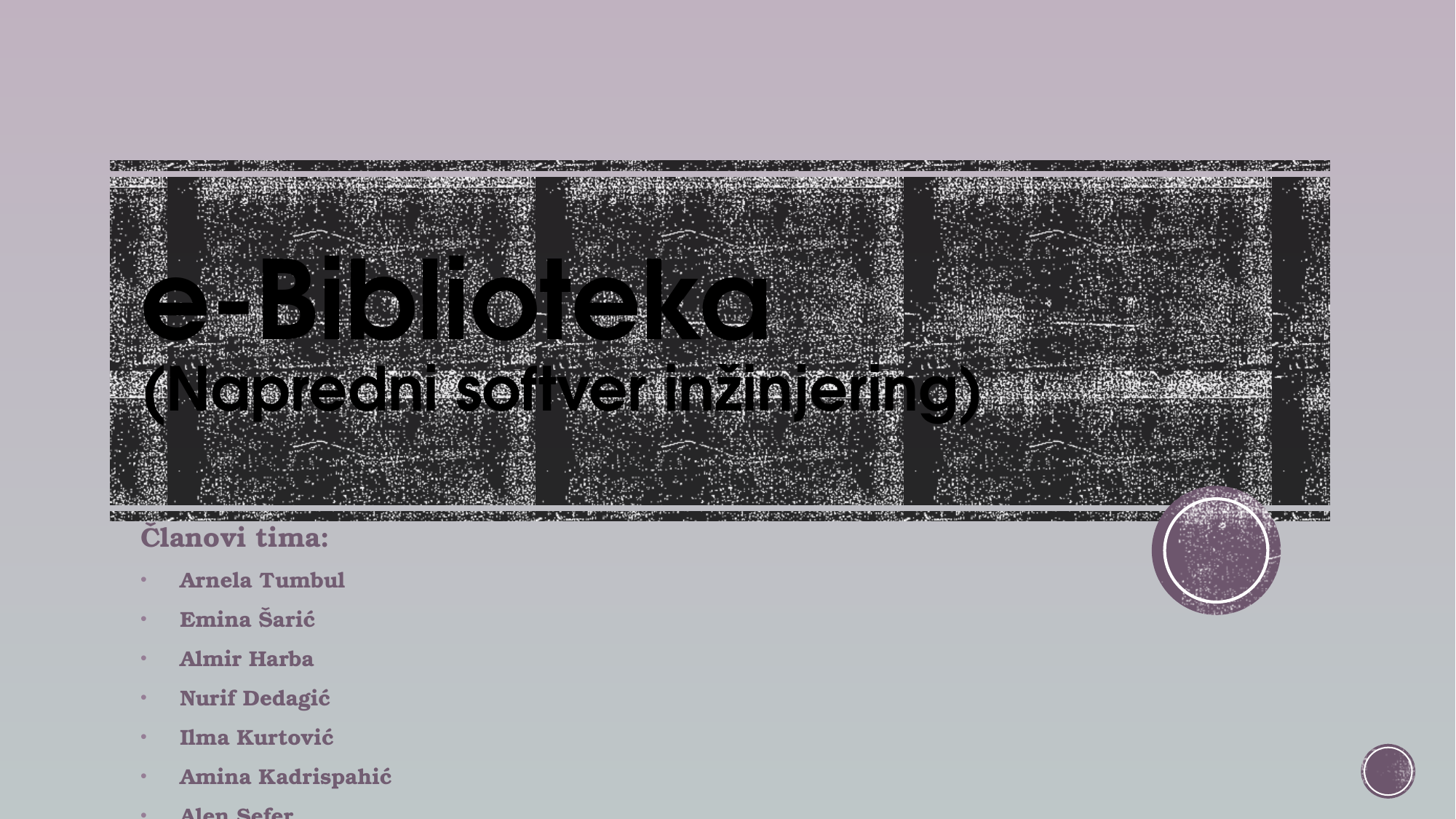

# e-Biblioteka (Napredni softver inžinjering)
Članovi tima:
Arnela Tumbul
Emina Šarić
Almir Harba
Nurif Dedagić
Ilma Kurtović
Amina Kadrispahić
Alen Sefer